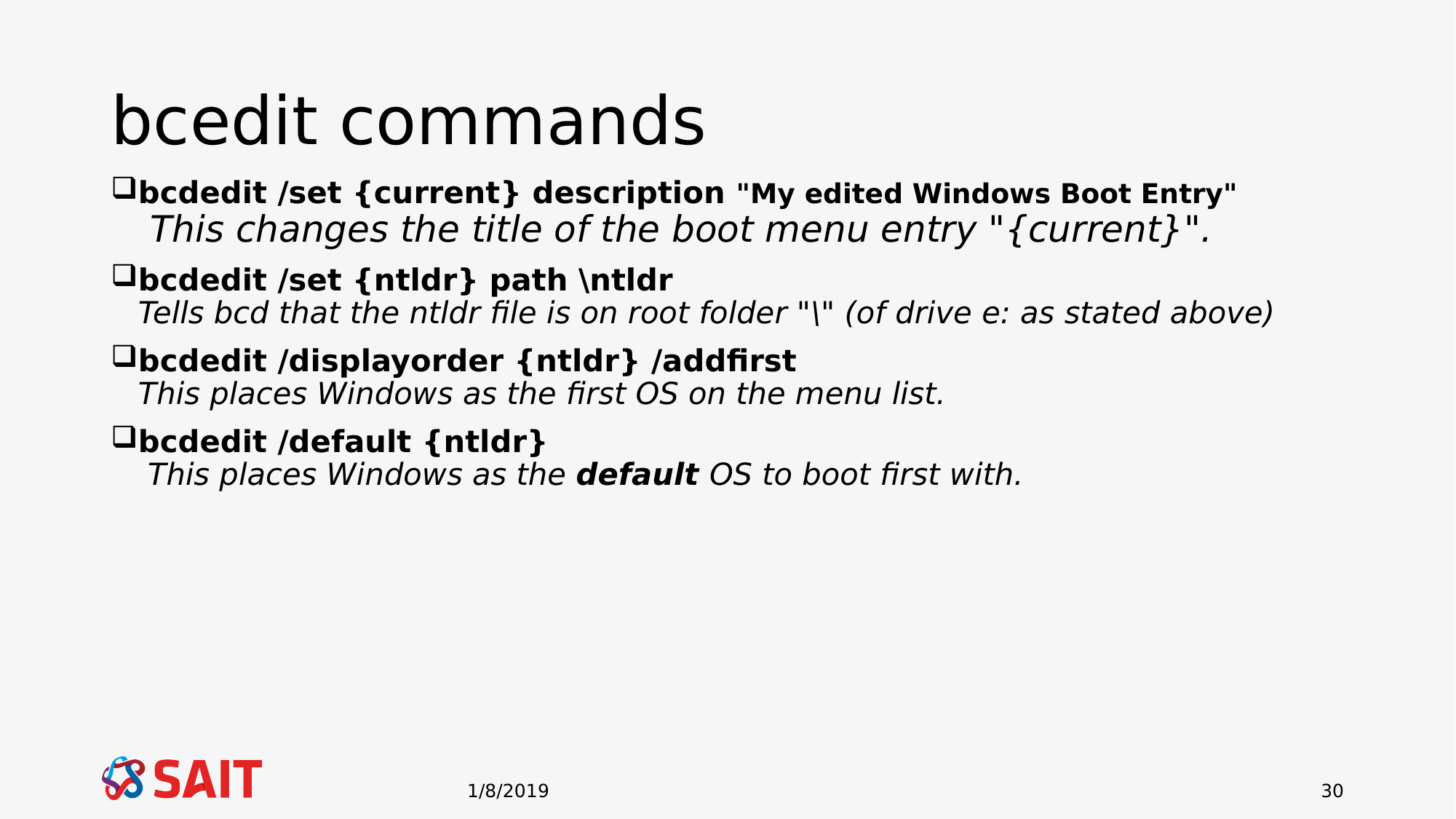

# bcedit commands
bcdedit /set {current} description "My edited Windows Boot Entry"
 This changes the title of the boot menu entry "{current}".
bcdedit /set {ntldr} path \ntldr
Tells bcd that the ntldr file is on root folder "\" (of drive e: as stated above)
bcdedit /displayorder {ntldr} /addfirst
This places Windows as the first OS on the menu list.
bcdedit /default {ntldr}
 This places Windows as the default OS to boot first with.

1/8/2019
30